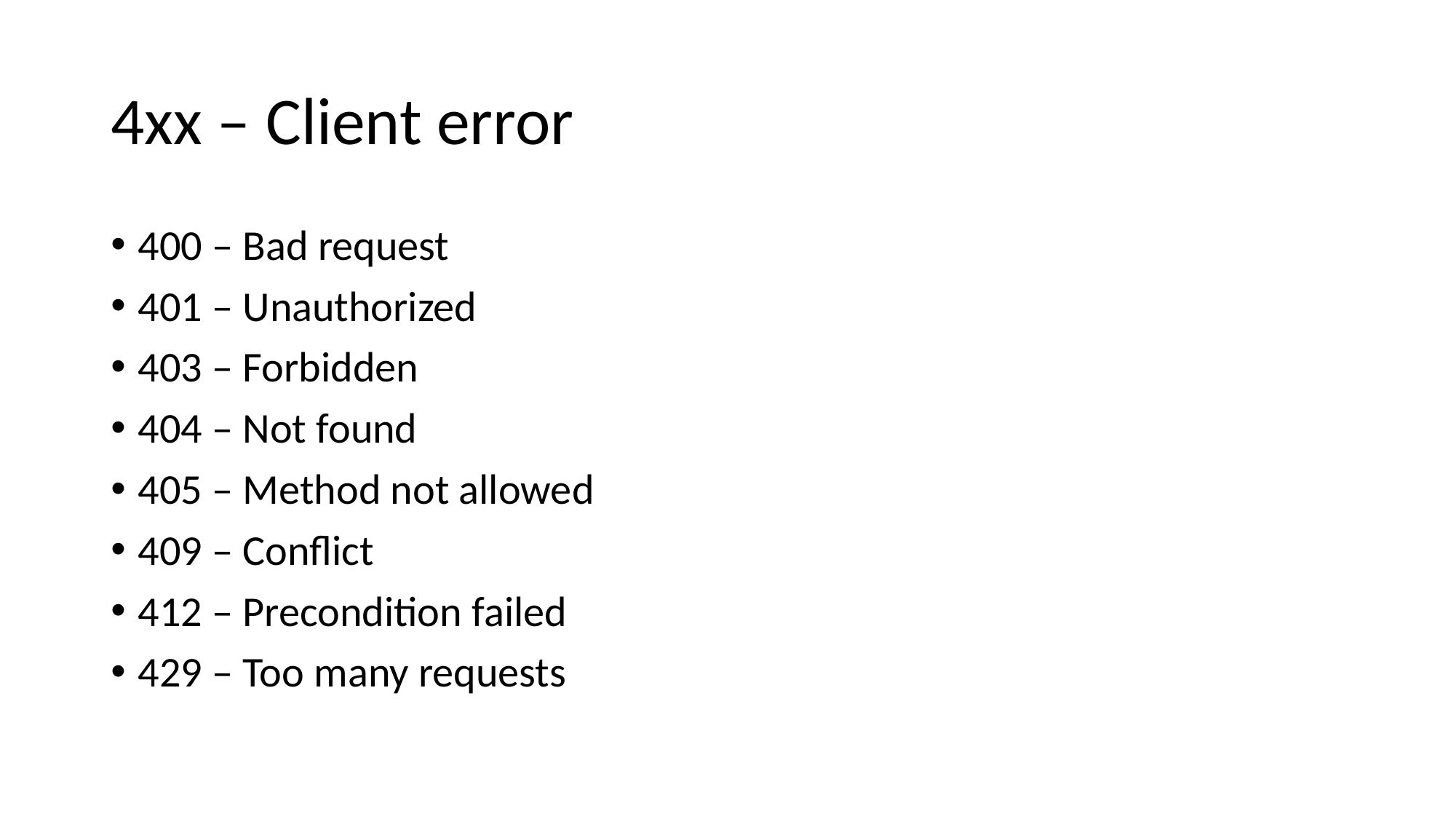

# 4xx – Client error
400 – Bad request
401 – Unauthorized
403 – Forbidden
404 – Not found
405 – Method not allowed
409 – Conflict
412 – Precondition failed
429 – Too many requests